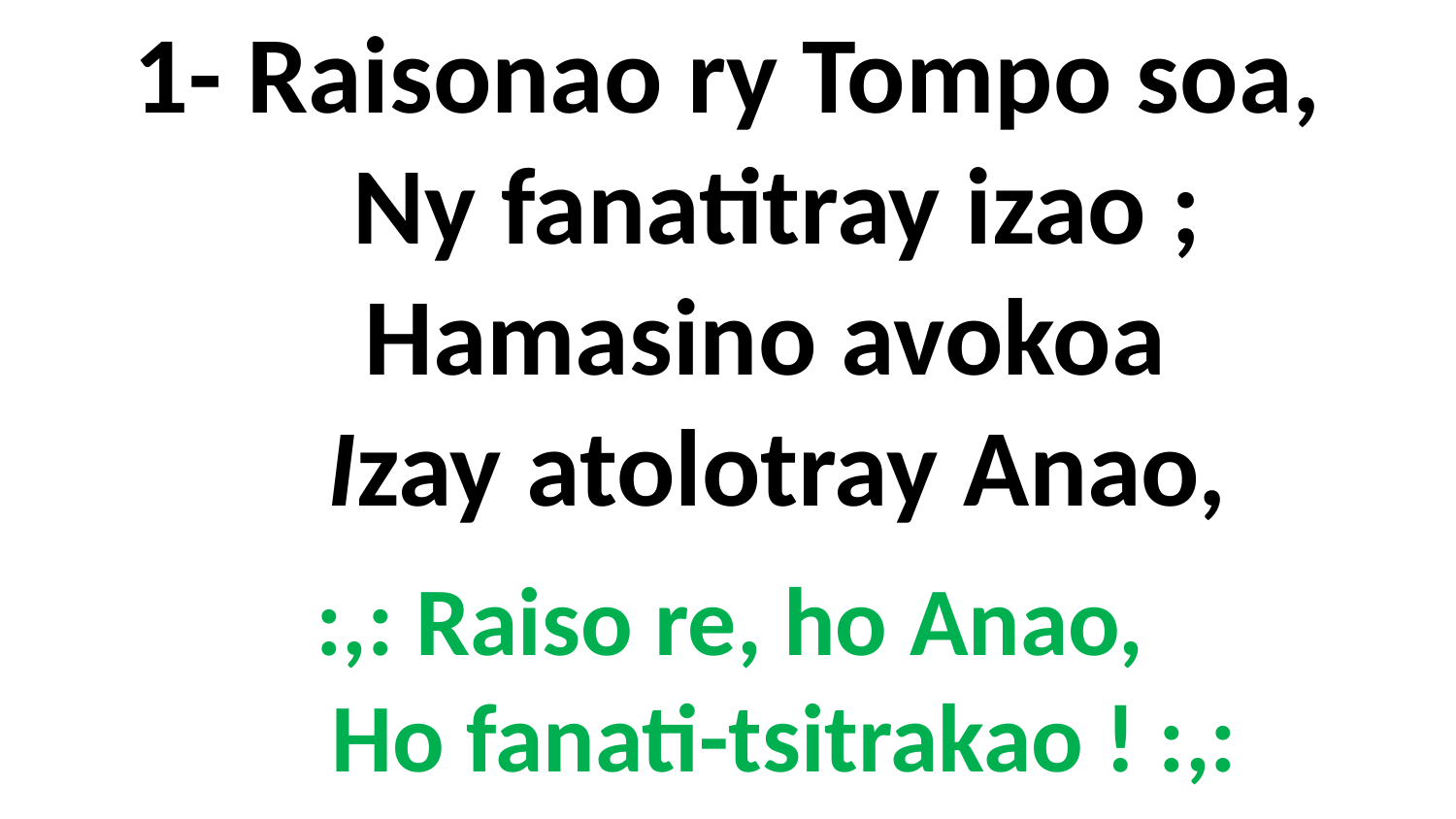

# 1- Raisonao ry Tompo soa, Ny fanatitray izao ; Hamasino avokoa Izay atolotray Anao,
:,: Raiso re, ho Anao,
     Ho fanati-tsitrakao ! :,: